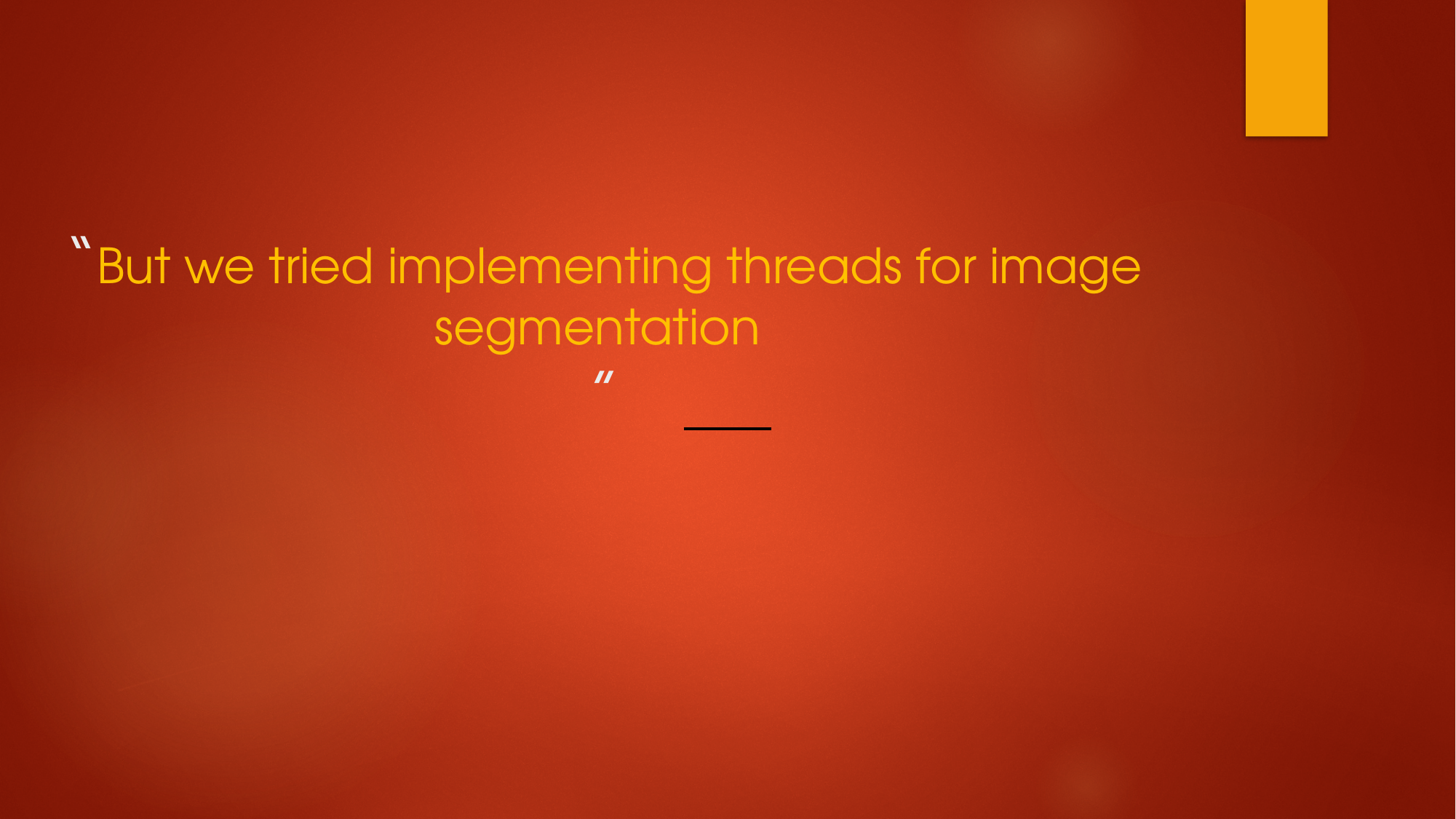

“But we tried implementing threads for image segmentation
”